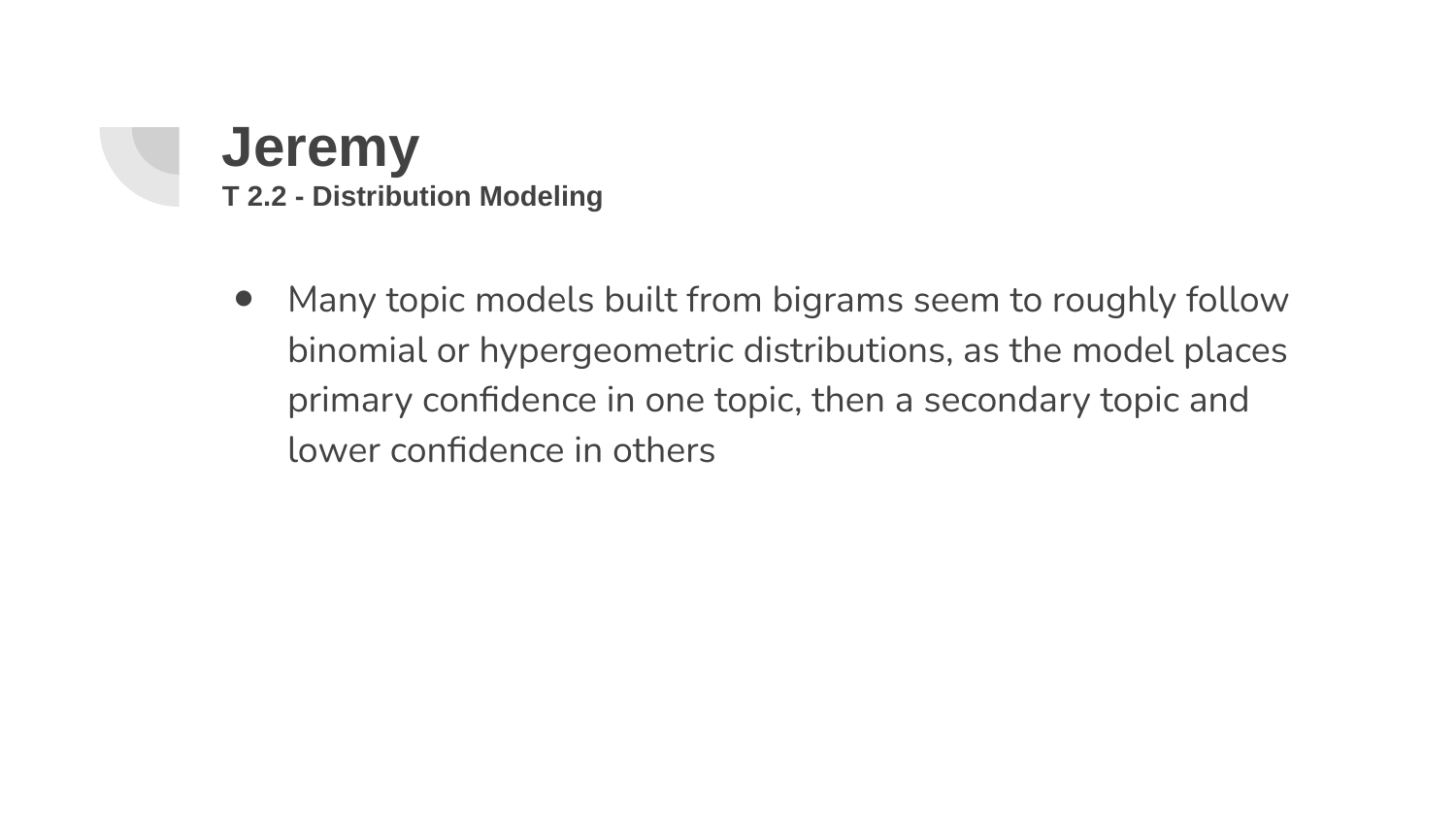

# Jeremy
T 2.2 - Distribution Modeling

Many topic models built from bigrams seem to roughly follow binomial or hypergeometric distributions, as the model places primary confidence in one topic, then a secondary topic and lower confidence in others